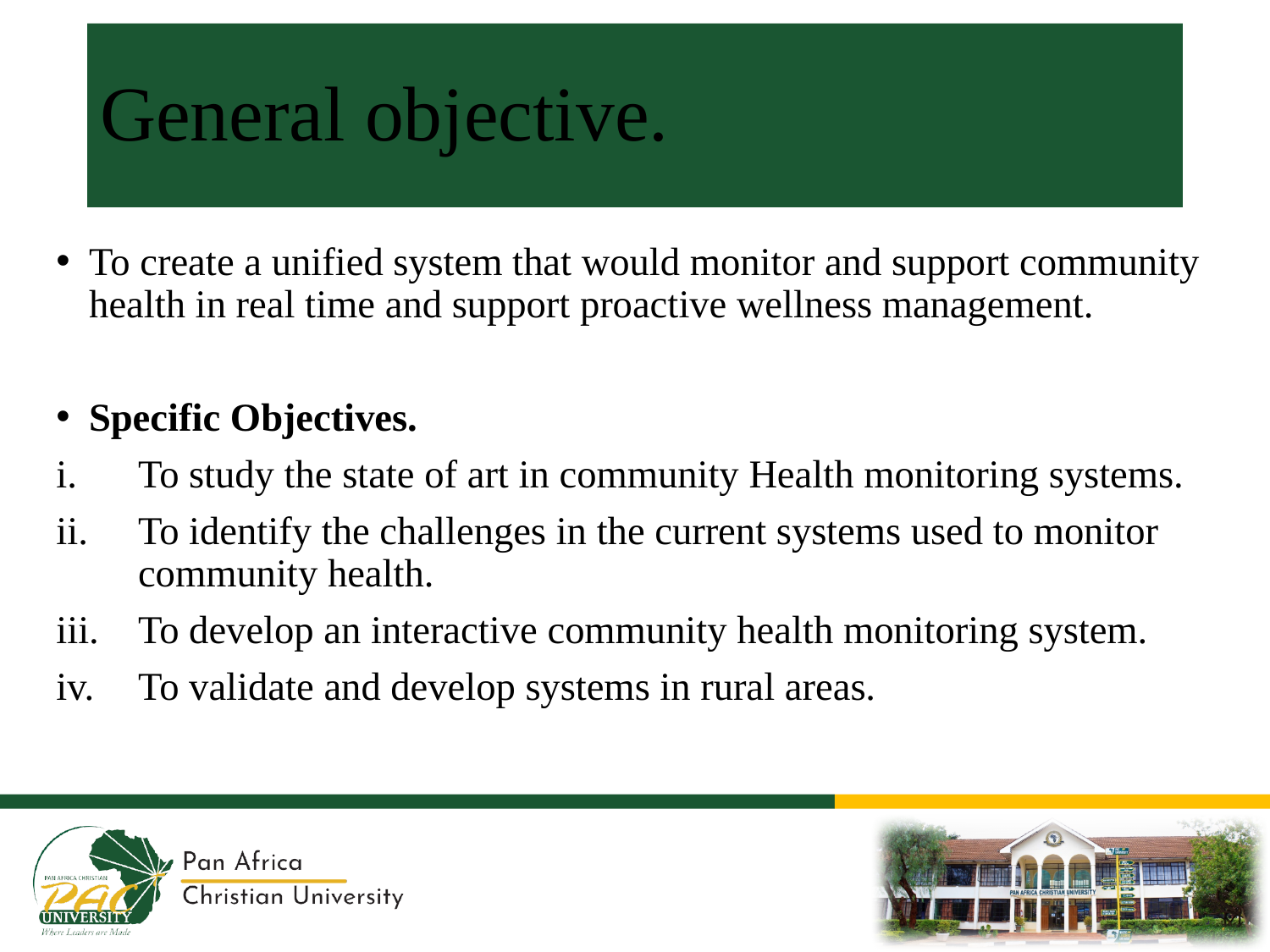

# General objective.
To create a unified system that would monitor and support community health in real time and support proactive wellness management.

Specific Objectives.
To study the state of art in community Health monitoring systems.
To identify the challenges in the current systems used to monitor community health.
To develop an interactive community health monitoring system.
To validate and develop systems in rural areas.